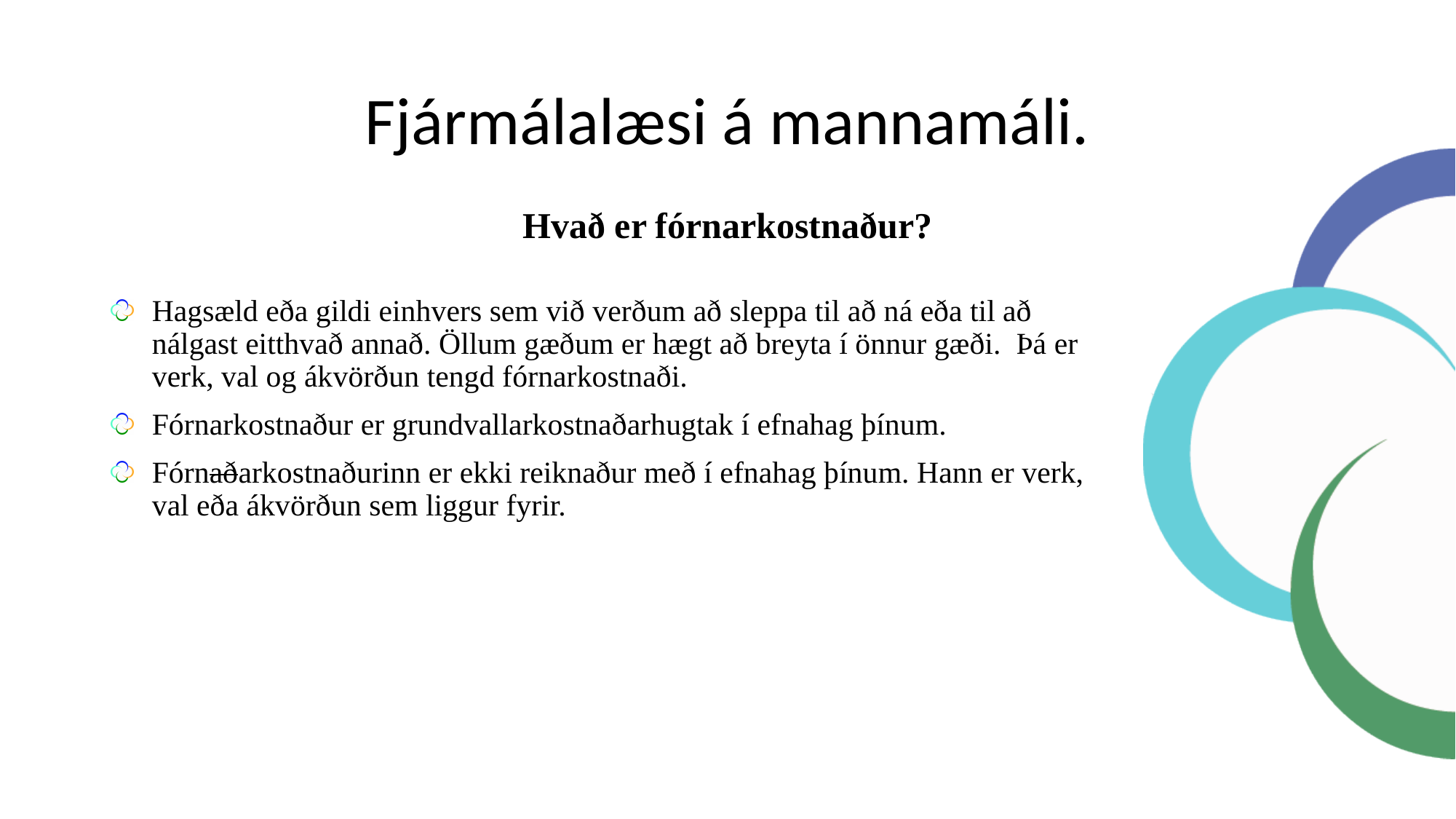

# Fjármálalæsi á mannamáli.
Hvað er fórnarkostnaður?
Hagsæld eða gildi einhvers sem við verðum að sleppa til að ná eða til að nálgast eitthvað annað. Öllum gæðum er hægt að breyta í önnur gæði.  Þá er verk, val og ákvörðun tengd fórnarkostnaði.
Fórnarkostnaður er grundvallarkostnaðarhugtak í efnahag þínum.
Fórnaðarkostnaðurinn er ekki reiknaður með í efnahag þínum. Hann er verk, val eða ákvörðun sem liggur fyrir.